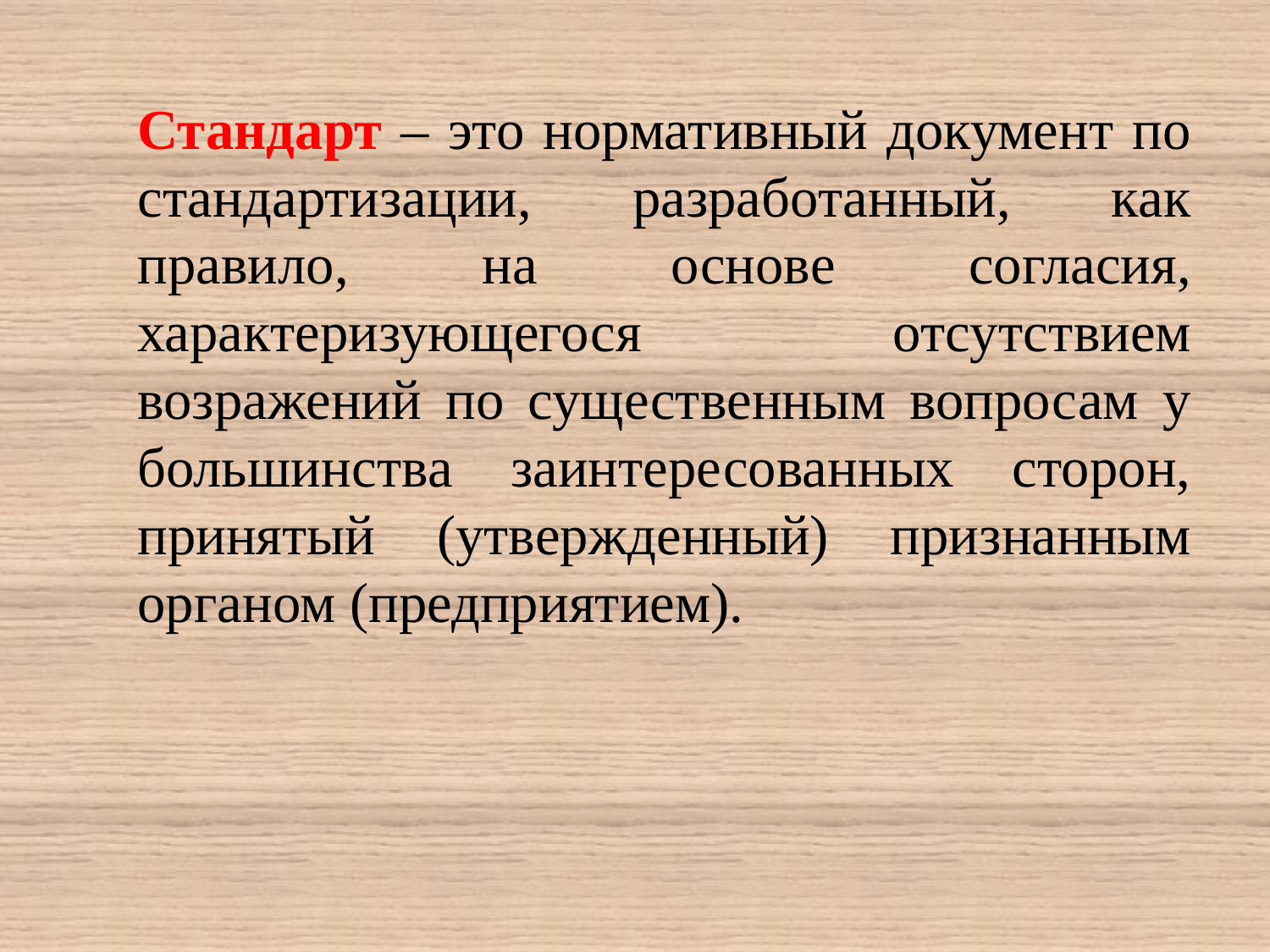

Стандарт – это нормативный документ по стандартизации, разработанный, как правило, на основе согласия, характеризующегося отсутствием возражений по существенным вопросам у большинства заинтересованных сторон, принятый (утвержденный) признанным органом (предприятием).